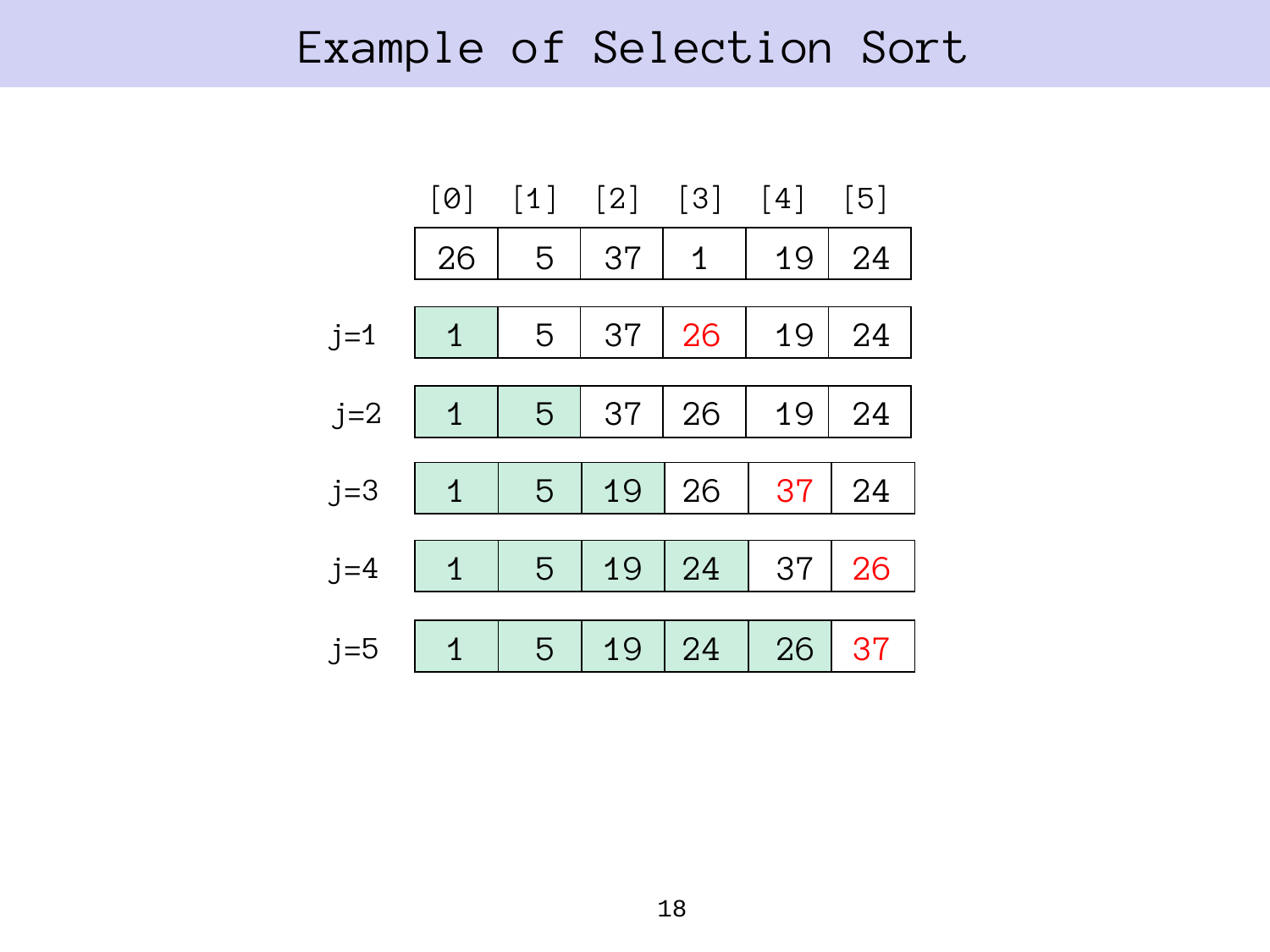

# Example of Selection Sort
| [0] | [1] | [2] | [3] | [4] | [5] |
| --- | --- | --- | --- | --- | --- |
|  |  |  |  |  |  |
19
24
26
5
37
1
19
24
|  |  |  |  |  |  |
| --- | --- | --- | --- | --- | --- |
j=1
1
5
37
26
19
24
|  |  |  |  |  |  |
| --- | --- | --- | --- | --- | --- |
j=2
1
5
37
26
19
24
|  |  |  |  |  |  |
| --- | --- | --- | --- | --- | --- |
j=3
1
5
26
37
19
24
|  |  |  |  |  |  |
| --- | --- | --- | --- | --- | --- |
j=4
1
5
37
26
19
24
|  |  |  |  |  |  |
| --- | --- | --- | --- | --- | --- |
j=5
1
5
26
37
18